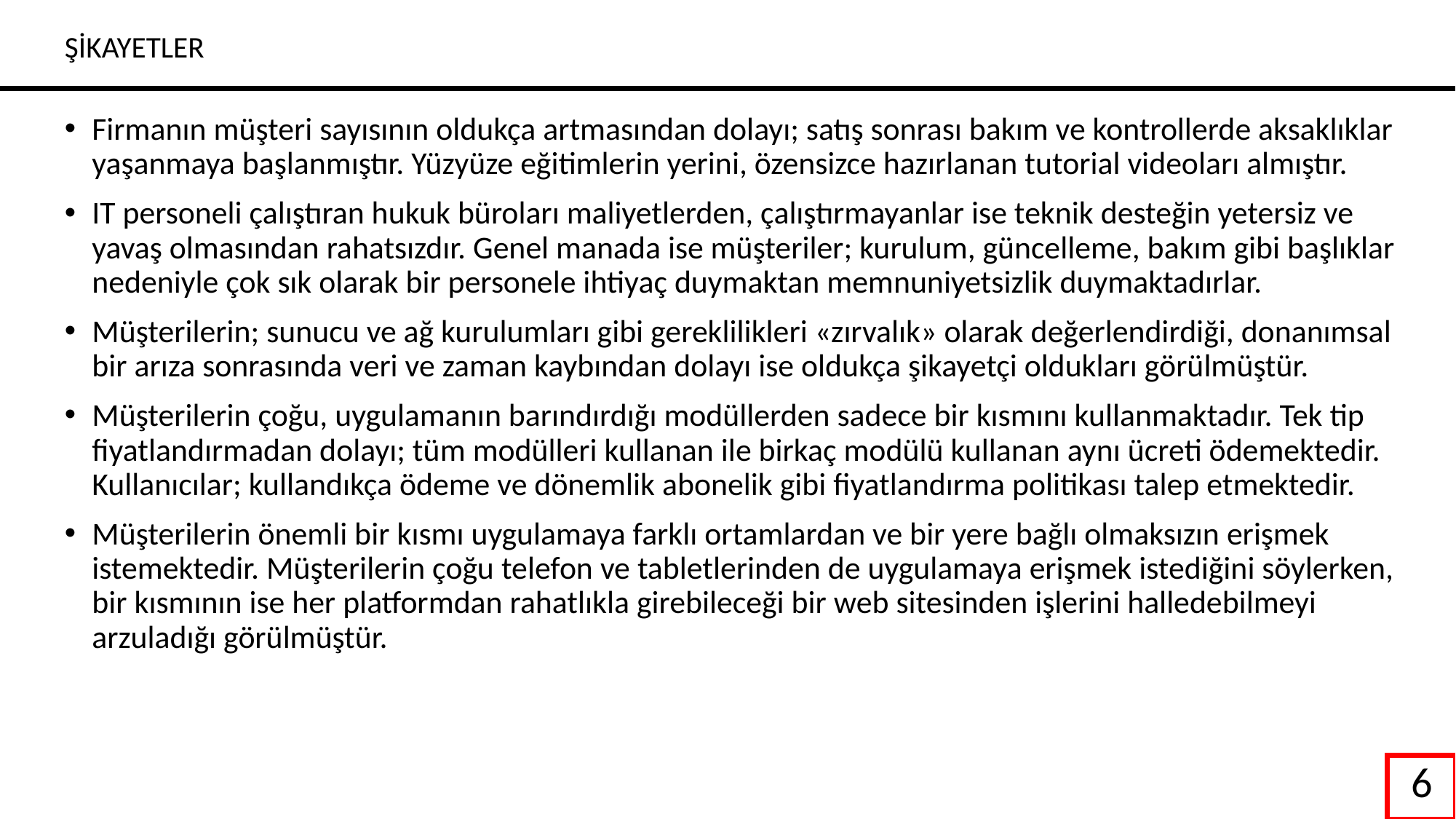

# ŞİKAYETLER
Firmanın müşteri sayısının oldukça artmasından dolayı; satış sonrası bakım ve kontrollerde aksaklıklar yaşanmaya başlanmıştır. Yüzyüze eğitimlerin yerini, özensizce hazırlanan tutorial videoları almıştır.
IT personeli çalıştıran hukuk büroları maliyetlerden, çalıştırmayanlar ise teknik desteğin yetersiz ve yavaş olmasından rahatsızdır. Genel manada ise müşteriler; kurulum, güncelleme, bakım gibi başlıklar nedeniyle çok sık olarak bir personele ihtiyaç duymaktan memnuniyetsizlik duymaktadırlar.
Müşterilerin; sunucu ve ağ kurulumları gibi gereklilikleri «zırvalık» olarak değerlendirdiği, donanımsal bir arıza sonrasında veri ve zaman kaybından dolayı ise oldukça şikayetçi oldukları görülmüştür.
Müşterilerin çoğu, uygulamanın barındırdığı modüllerden sadece bir kısmını kullanmaktadır. Tek tip fiyatlandırmadan dolayı; tüm modülleri kullanan ile birkaç modülü kullanan aynı ücreti ödemektedir. Kullanıcılar; kullandıkça ödeme ve dönemlik abonelik gibi fiyatlandırma politikası talep etmektedir.
Müşterilerin önemli bir kısmı uygulamaya farklı ortamlardan ve bir yere bağlı olmaksızın erişmek istemektedir. Müşterilerin çoğu telefon ve tabletlerinden de uygulamaya erişmek istediğini söylerken, bir kısmının ise her platformdan rahatlıkla girebileceği bir web sitesinden işlerini halledebilmeyi arzuladığı görülmüştür.

6